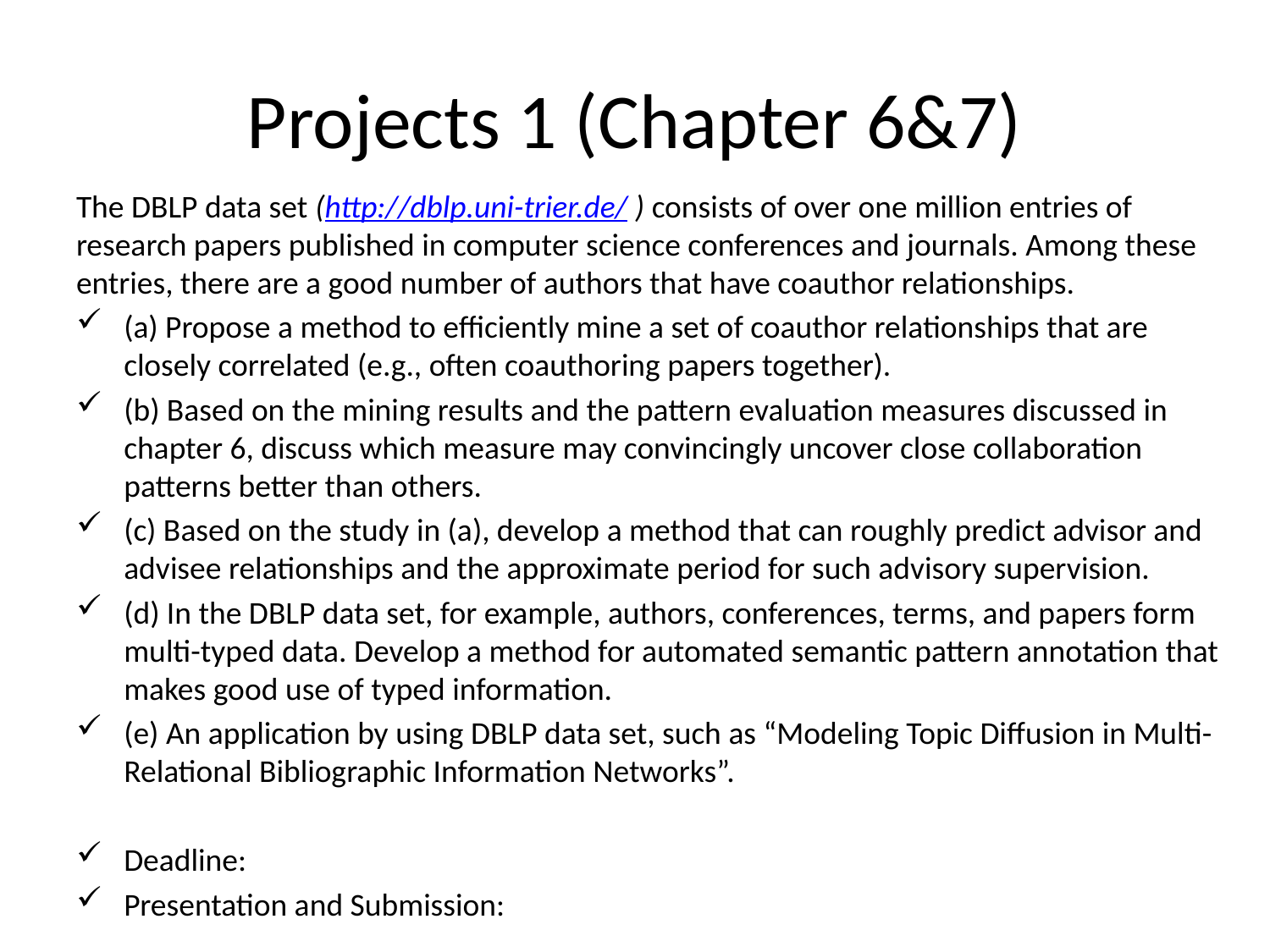

# Projects 1 (Chapter 6&7)
The DBLP data set (http://dblp.uni-trier.de/ ) consists of over one million entries of research papers published in computer science conferences and journals. Among these entries, there are a good number of authors that have coauthor relationships.
(a) Propose a method to efficiently mine a set of coauthor relationships that are closely correlated (e.g., often coauthoring papers together).
(b) Based on the mining results and the pattern evaluation measures discussed in chapter 6, discuss which measure may convincingly uncover close collaboration patterns better than others.
(c) Based on the study in (a), develop a method that can roughly predict advisor and advisee relationships and the approximate period for such advisory supervision.
(d) In the DBLP data set, for example, authors, conferences, terms, and papers form multi-typed data. Develop a method for automated semantic pattern annotation that makes good use of typed information.
(e) An application by using DBLP data set, such as “Modeling Topic Diffusion in Multi-Relational Bibliographic Information Networks”.

Deadline:
Presentation and Submission: